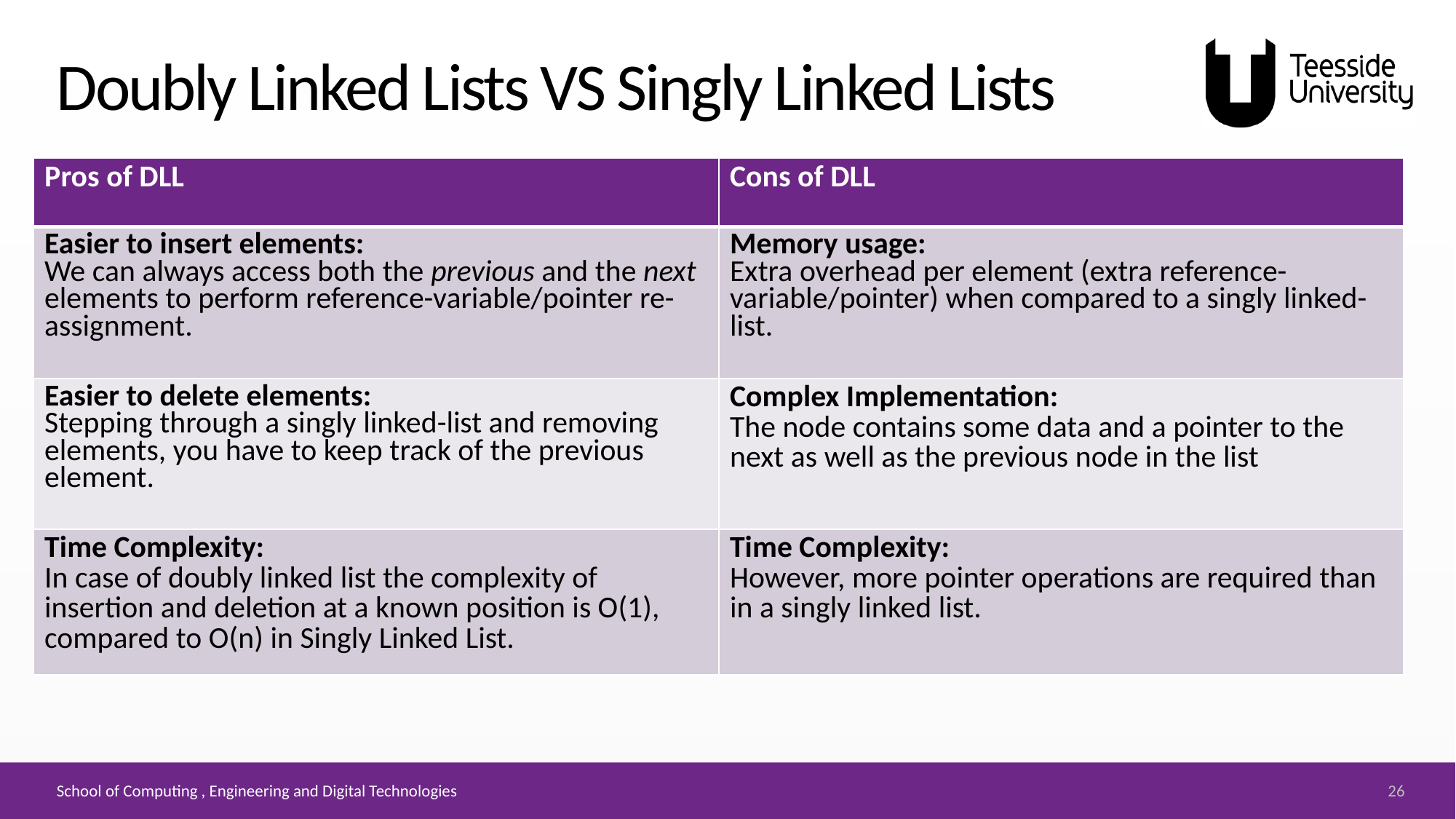

# Doubly Linked Lists VS Singly Linked Lists
| Pros of DLL | Cons of DLL |
| --- | --- |
| Easier to insert elements: We can always access both the previous and the next elements to perform reference-variable/pointer re-assignment. | Memory usage: Extra overhead per element (extra reference-variable/pointer) when compared to a singly linked-list. |
| Easier to delete elements: Stepping through a singly linked-list and removing elements, you have to keep track of the previous element. | Complex Implementation: The node contains some data and a pointer to the next as well as the previous node in the list |
| Time Complexity: In case of doubly linked list the complexity of insertion and deletion at a known position is O(1), compared to O(n) in Singly Linked List. | Time Complexity: However, more pointer operations are required than in a singly linked list. |
26
School of Computing , Engineering and Digital Technologies